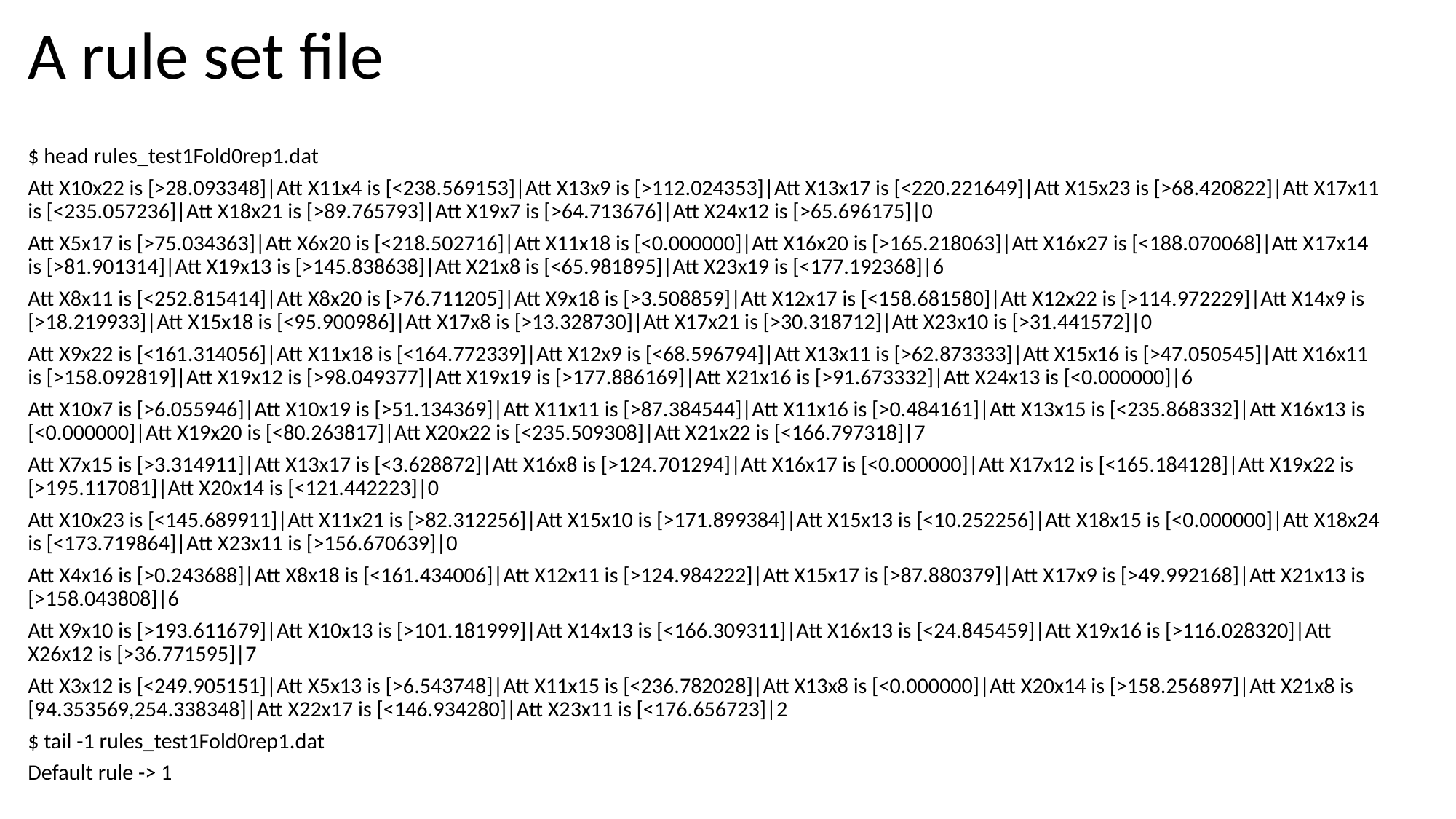

# A rule set file
$ head rules_test1Fold0rep1.dat
Att X10x22 is [>28.093348]|Att X11x4 is [<238.569153]|Att X13x9 is [>112.024353]|Att X13x17 is [<220.221649]|Att X15x23 is [>68.420822]|Att X17x11 is [<235.057236]|Att X18x21 is [>89.765793]|Att X19x7 is [>64.713676]|Att X24x12 is [>65.696175]|0
Att X5x17 is [>75.034363]|Att X6x20 is [<218.502716]|Att X11x18 is [<0.000000]|Att X16x20 is [>165.218063]|Att X16x27 is [<188.070068]|Att X17x14 is [>81.901314]|Att X19x13 is [>145.838638]|Att X21x8 is [<65.981895]|Att X23x19 is [<177.192368]|6
Att X8x11 is [<252.815414]|Att X8x20 is [>76.711205]|Att X9x18 is [>3.508859]|Att X12x17 is [<158.681580]|Att X12x22 is [>114.972229]|Att X14x9 is [>18.219933]|Att X15x18 is [<95.900986]|Att X17x8 is [>13.328730]|Att X17x21 is [>30.318712]|Att X23x10 is [>31.441572]|0
Att X9x22 is [<161.314056]|Att X11x18 is [<164.772339]|Att X12x9 is [<68.596794]|Att X13x11 is [>62.873333]|Att X15x16 is [>47.050545]|Att X16x11 is [>158.092819]|Att X19x12 is [>98.049377]|Att X19x19 is [>177.886169]|Att X21x16 is [>91.673332]|Att X24x13 is [<0.000000]|6
Att X10x7 is [>6.055946]|Att X10x19 is [>51.134369]|Att X11x11 is [>87.384544]|Att X11x16 is [>0.484161]|Att X13x15 is [<235.868332]|Att X16x13 is [<0.000000]|Att X19x20 is [<80.263817]|Att X20x22 is [<235.509308]|Att X21x22 is [<166.797318]|7
Att X7x15 is [>3.314911]|Att X13x17 is [<3.628872]|Att X16x8 is [>124.701294]|Att X16x17 is [<0.000000]|Att X17x12 is [<165.184128]|Att X19x22 is [>195.117081]|Att X20x14 is [<121.442223]|0
Att X10x23 is [<145.689911]|Att X11x21 is [>82.312256]|Att X15x10 is [>171.899384]|Att X15x13 is [<10.252256]|Att X18x15 is [<0.000000]|Att X18x24 is [<173.719864]|Att X23x11 is [>156.670639]|0
Att X4x16 is [>0.243688]|Att X8x18 is [<161.434006]|Att X12x11 is [>124.984222]|Att X15x17 is [>87.880379]|Att X17x9 is [>49.992168]|Att X21x13 is [>158.043808]|6
Att X9x10 is [>193.611679]|Att X10x13 is [>101.181999]|Att X14x13 is [<166.309311]|Att X16x13 is [<24.845459]|Att X19x16 is [>116.028320]|Att X26x12 is [>36.771595]|7
Att X3x12 is [<249.905151]|Att X5x13 is [>6.543748]|Att X11x15 is [<236.782028]|Att X13x8 is [<0.000000]|Att X20x14 is [>158.256897]|Att X21x8 is [94.353569,254.338348]|Att X22x17 is [<146.934280]|Att X23x11 is [<176.656723]|2
$ tail -1 rules_test1Fold0rep1.dat
Default rule -> 1